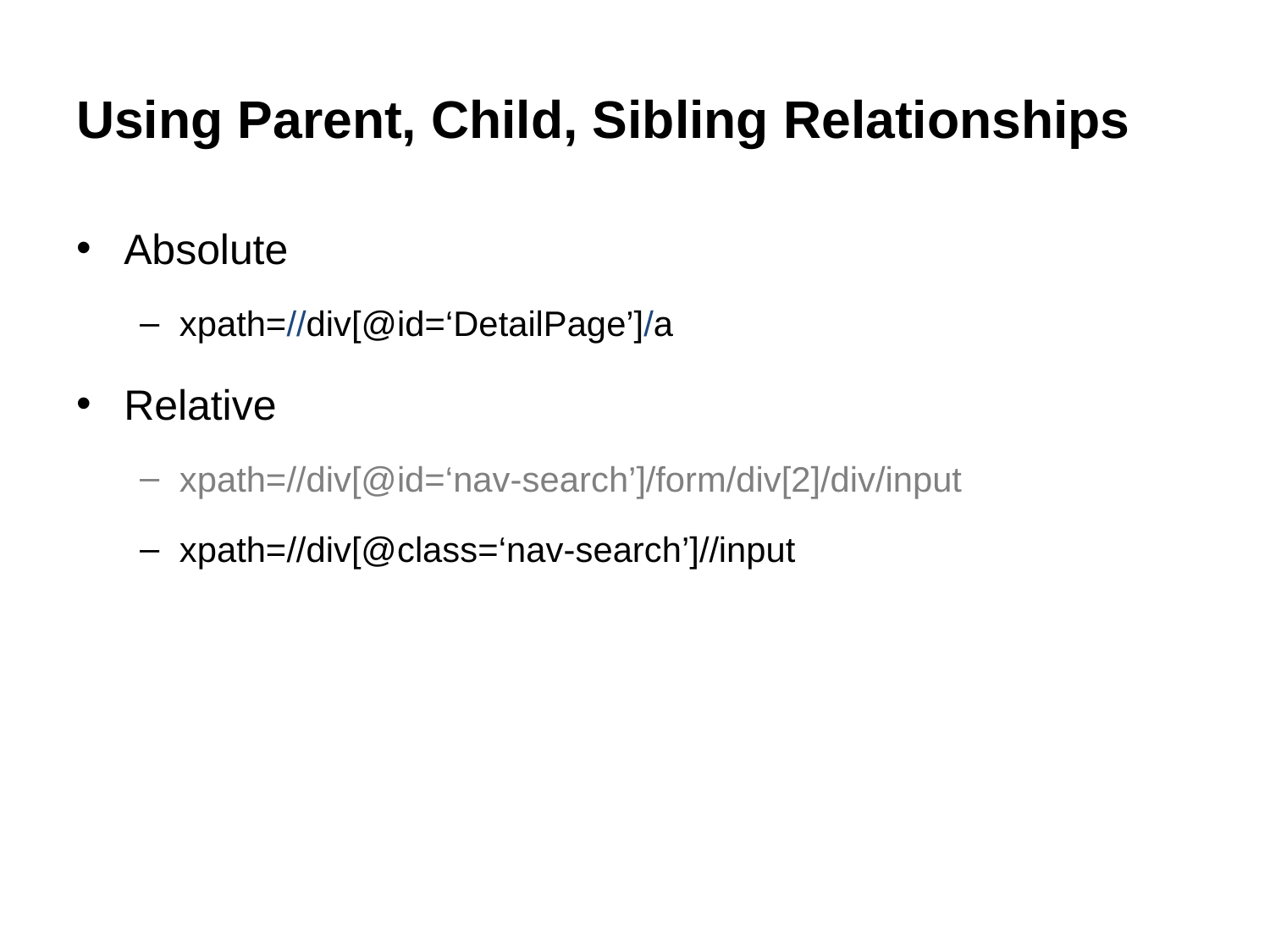

# Using Parent, Child, Sibling Relationships
Absolute
xpath=//div[@id=‘DetailPage’]/a
Relative
xpath=//div[@id=‘nav-search’]/form/div[2]/div/input
xpath=//div[@class=‘nav-search’]//input